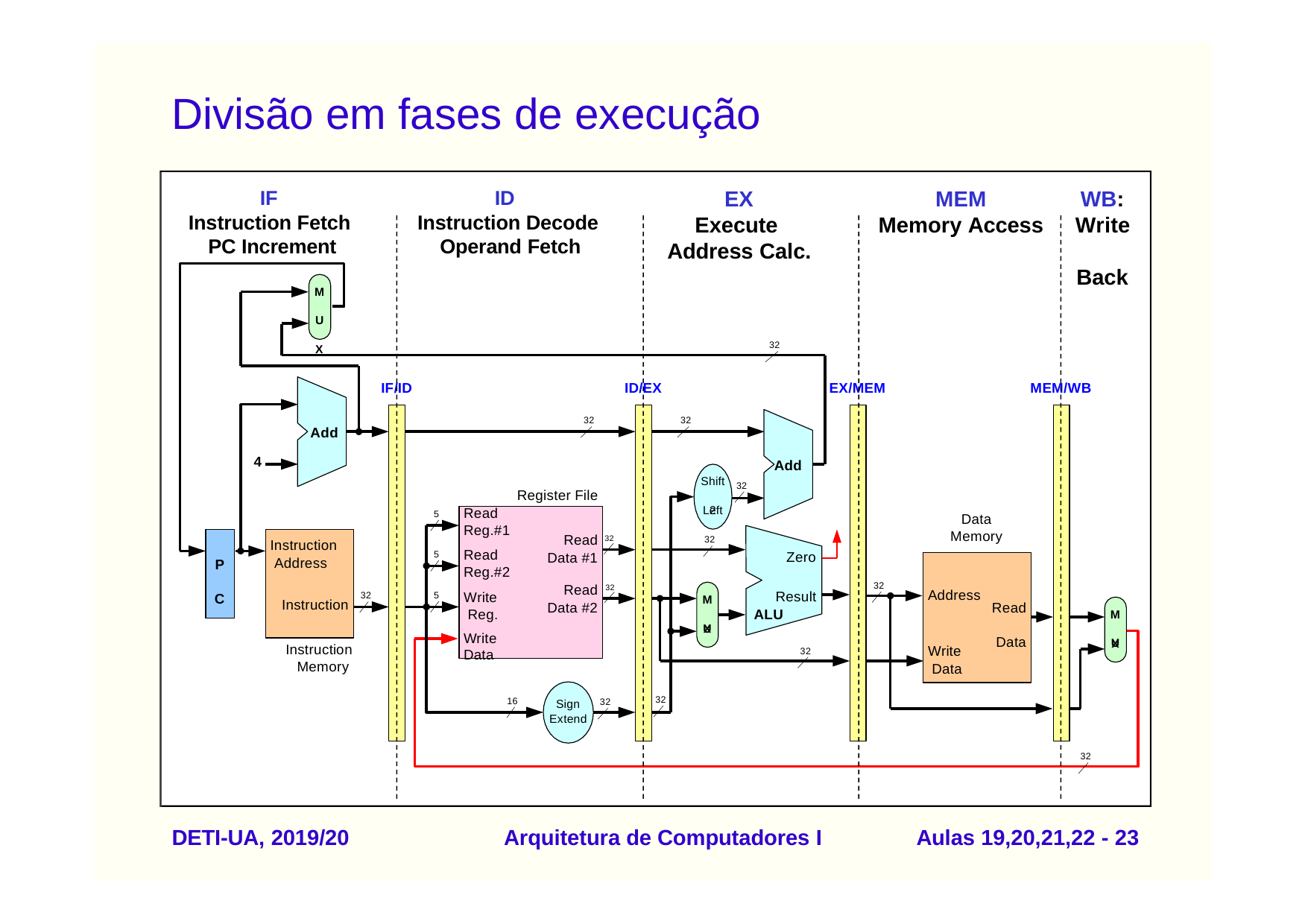

# Divisão em fases de execução

EX
Execute  Address Calc.
MEM
Memory Access
WB:
Write  Back
IF
Instruction Fetch  PC Increment
ID
Instruction Decode  Operand Fetch

M  U  X

32

IF/ID
ID/EX
EX/MEM
MEM/WB

32
32

Add

4

Add

Shift  Left

32
Register File

2
Read  Reg.#1
Read  Reg.#2
Write  Reg.
Write Data
5

Data  Memory

Read 32

32

Instruction  Address

Zero
Data #1
5

P  C

32
Read 32

Address
Result
ALU
5
32

M  U

Instruction

Data #2
Read  Data

M  U

X

X
Instruction  Memory

Write  Data
32

32
16
32
Sign  Extend

32

DETI-UA, 2019/20
Arquitetura de Computadores I
Aulas 19,20,21,22 - 23